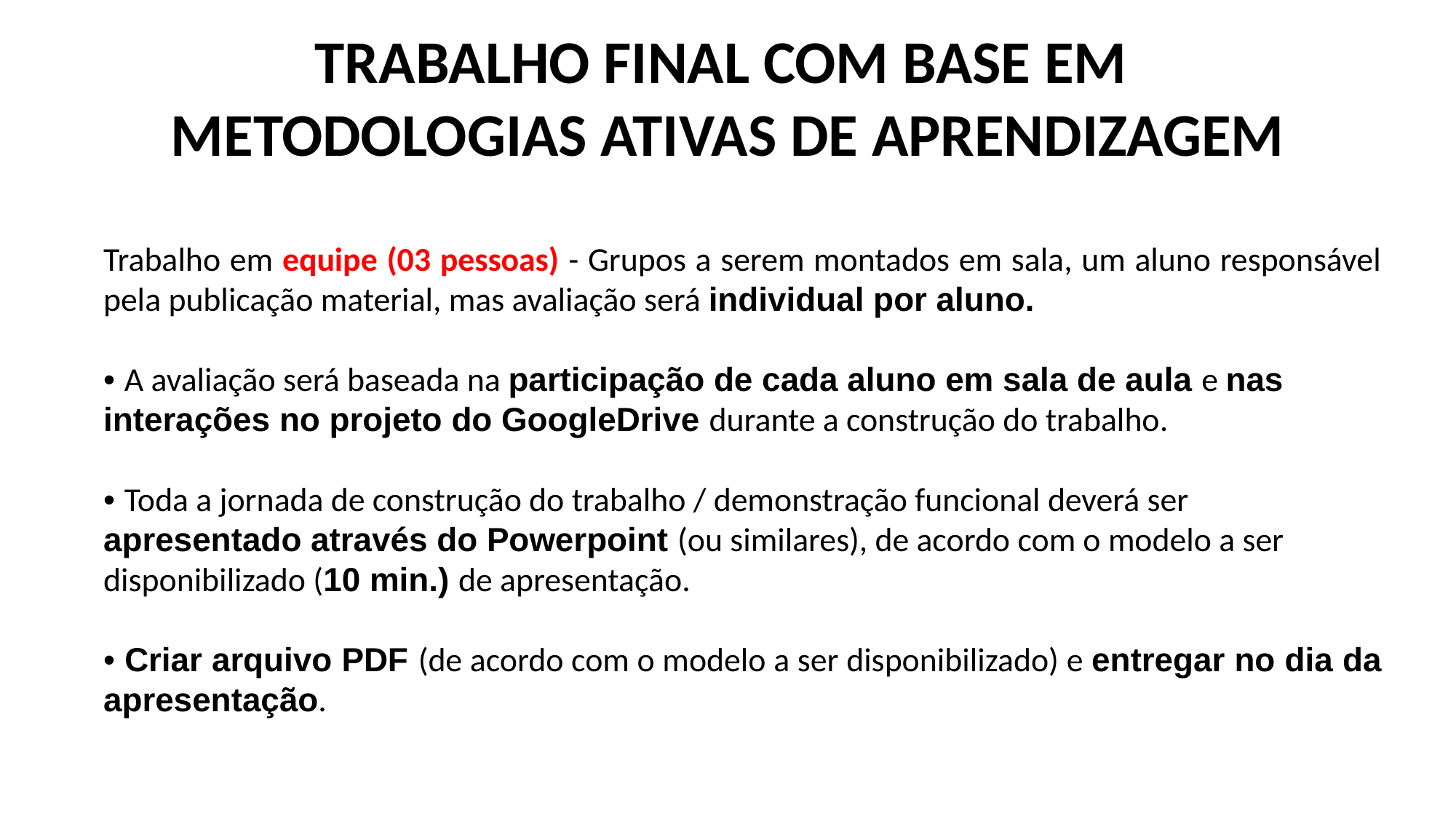

TRABALHO FINAL COM BASE EM
METODOLOGIAS ATIVAS DE APRENDIZAGEM
Trabalho em equipe (03 pessoas) - Grupos a serem montados em sala, um aluno responsável pela publicação material, mas avaliação será individual por aluno.

• A avaliação será baseada na participação de cada aluno em sala de aula e nas interações no projeto do GoogleDrive durante a construção do trabalho.

• Toda a jornada de construção do trabalho / demonstração funcional deverá ser apresentado através do Powerpoint (ou similares), de acordo com o modelo a ser disponibilizado (10 min.) de apresentação.

• Criar arquivo PDF (de acordo com o modelo a ser disponibilizado) e entregar no dia da apresentação.